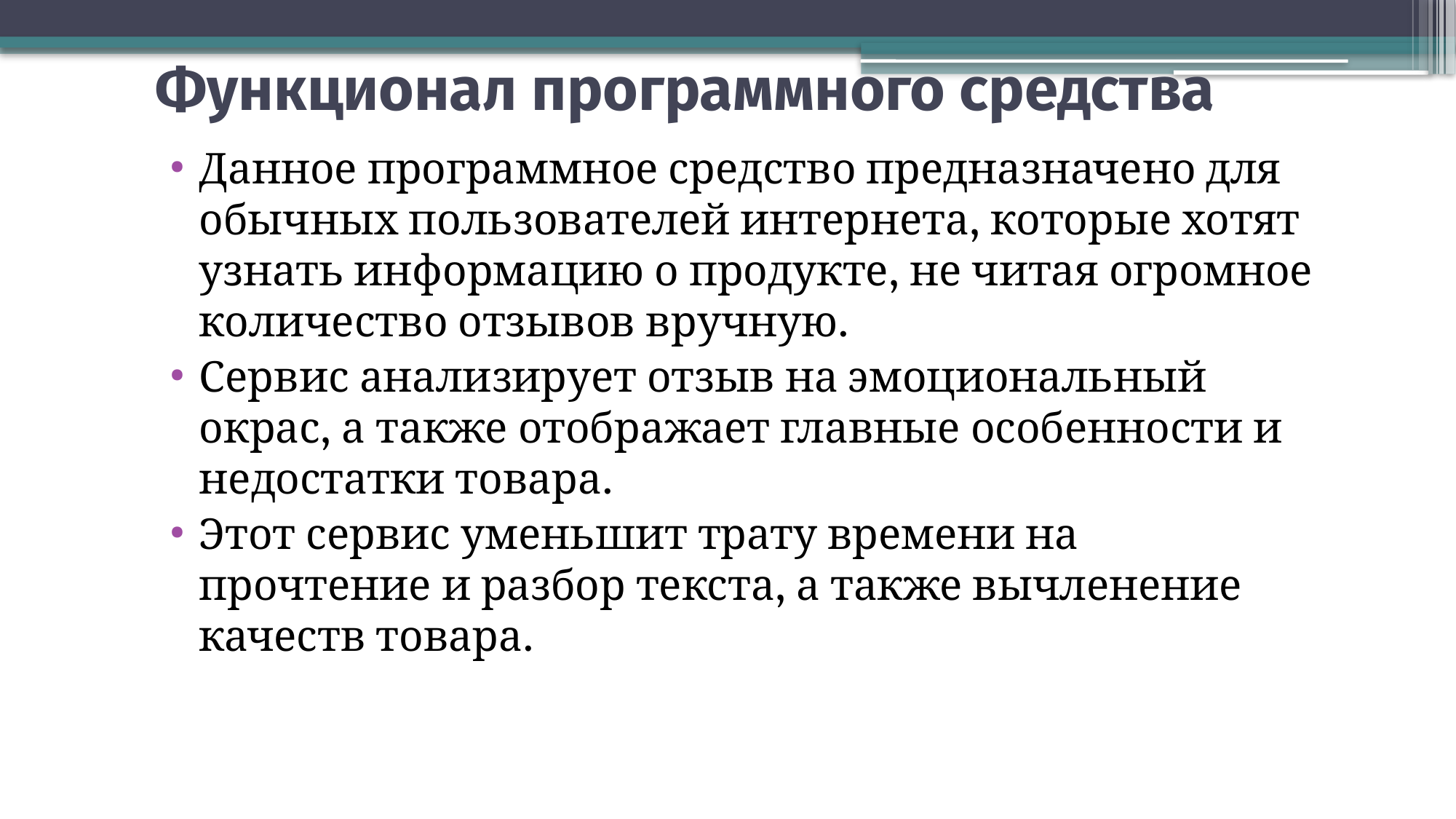

# Функционал программного средства
Данное программное средство предназначено для обычных пользователей интернета, которые хотят узнать информацию о продукте, не читая огромное количество отзывов вручную.
Сервис анализирует отзыв на эмоциональный окрас, а также отображает главные особенности и недостатки товара.
Этот сервис уменьшит трату времени на прочтение и разбор текста, а также вычленение качеств товара.